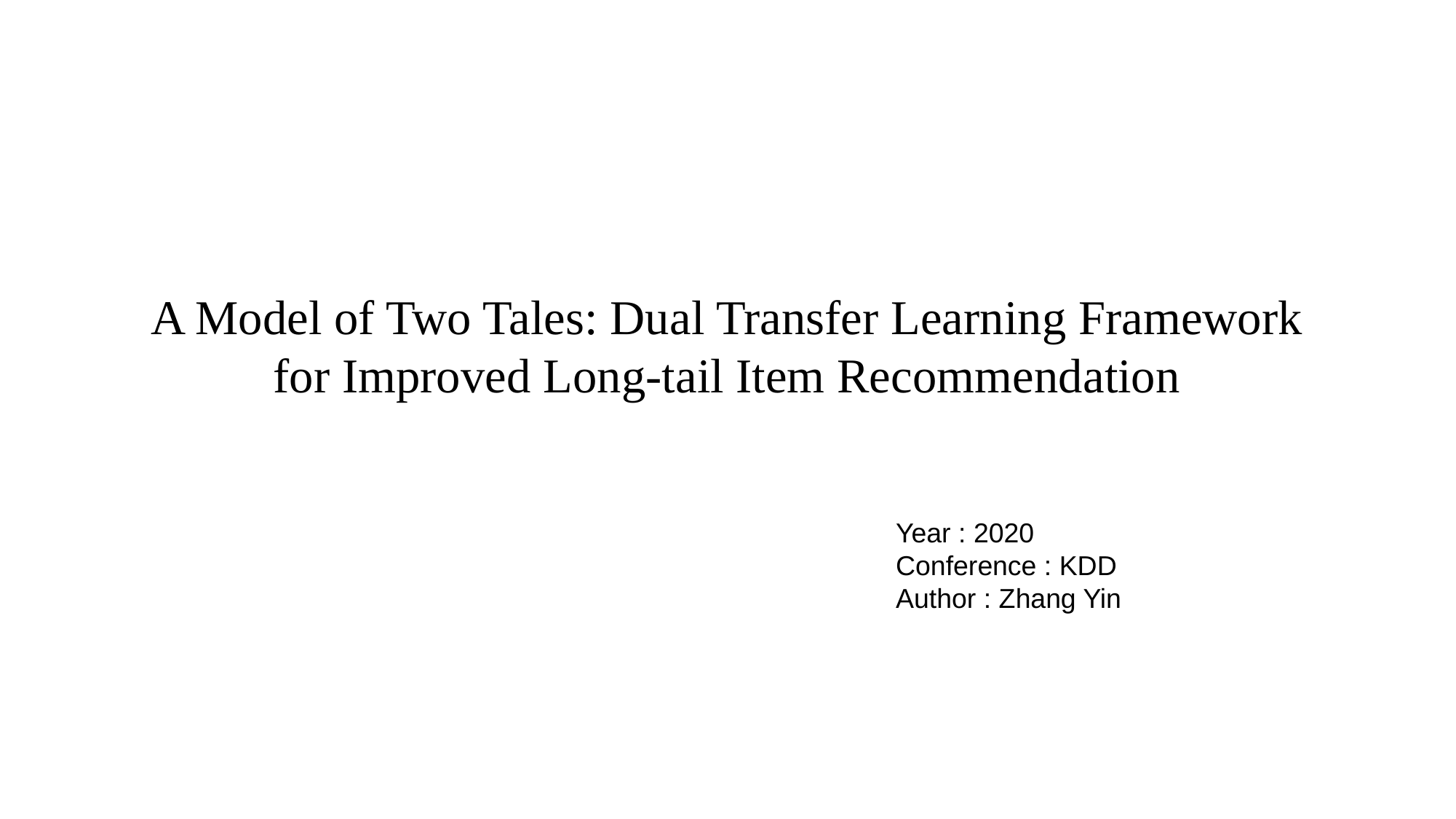

A Model of Two Tales: Dual Transfer Learning Framework for Improved Long-tail Item Recommendation
Year : 2020
Conference : KDD
Author : Zhang Yin